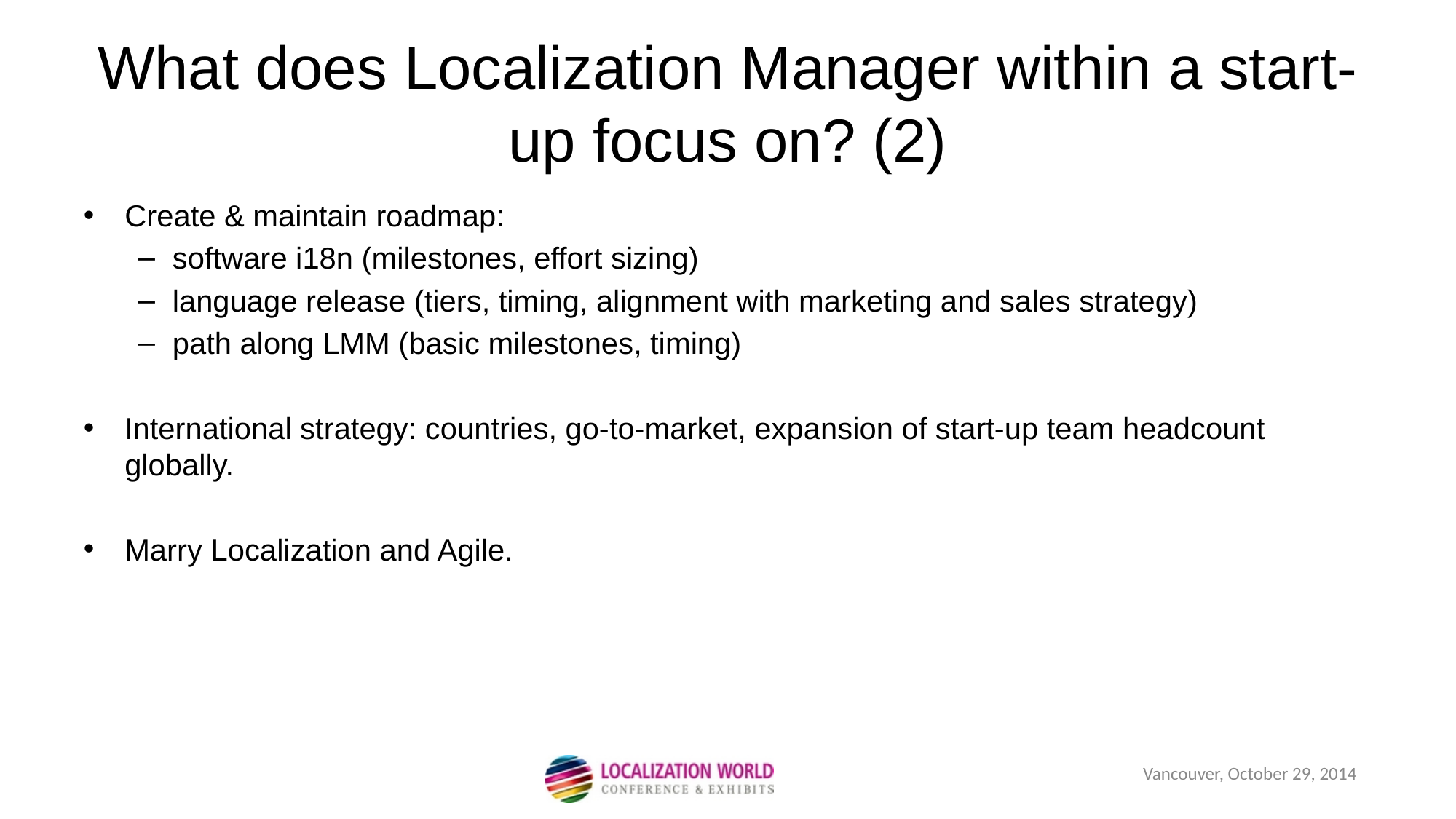

What does Localization Manager within a start-up focus on? (2)
Create & maintain roadmap:
software i18n (milestones, effort sizing)
language release (tiers, timing, alignment with marketing and sales strategy)
path along LMM (basic milestones, timing)

International strategy: countries, go-to-market, expansion of start-up team headcount globally.

Marry Localization and Agile.